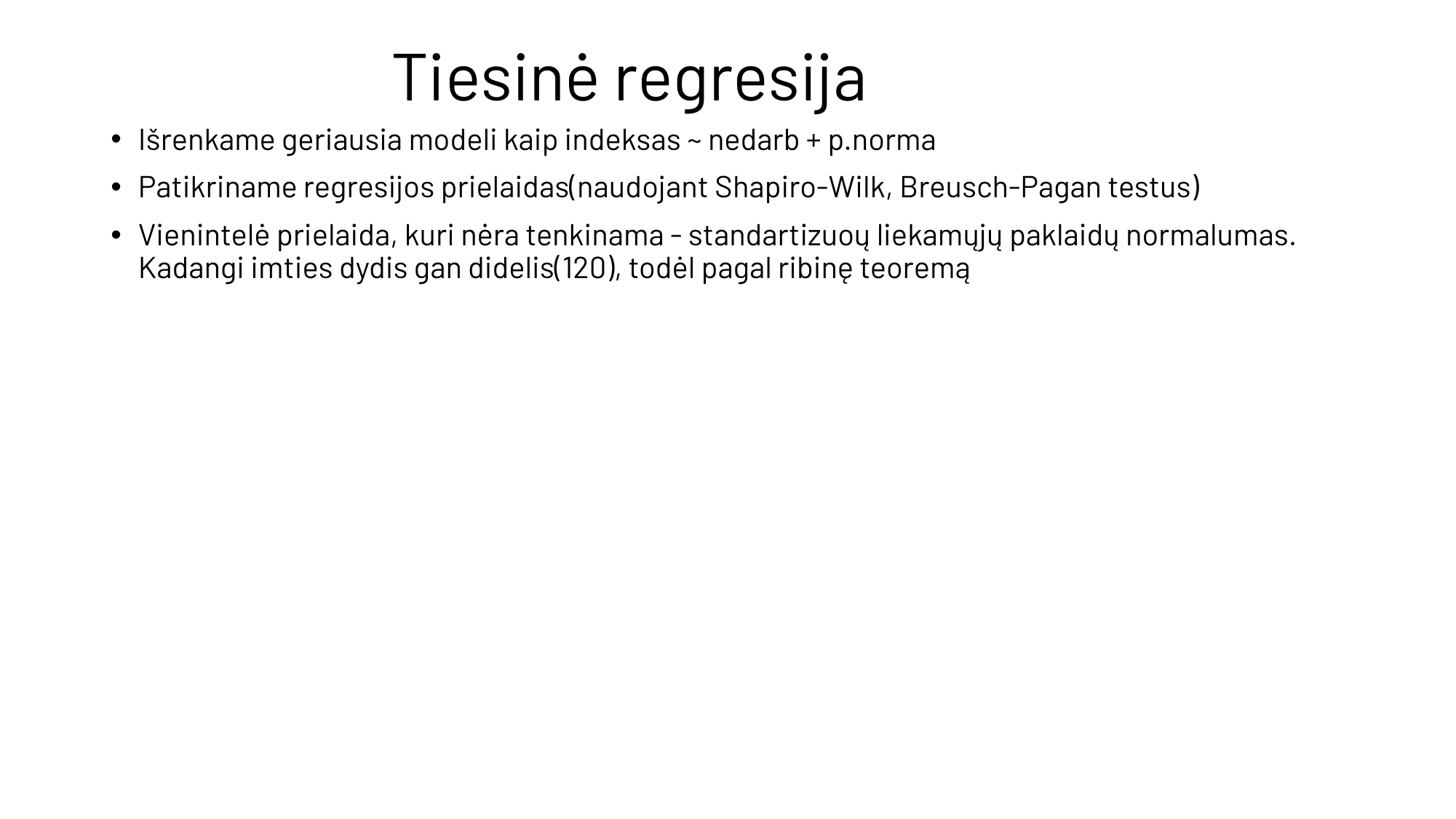

# Tiesinė regresija
Išrenkame geriausia modeli kaip indeksas ~ nedarb + p.norma
Patikriname regresijos prielaidas(naudojant Shapiro-Wilk, Breusch-Pagan testus)
Vienintelė prielaida, kuri nėra tenkinama - standartizuoų liekamųjų paklaidų normalumas. Kadangi imties dydis gan didelis(120), todėl pagal ribinę teoremą